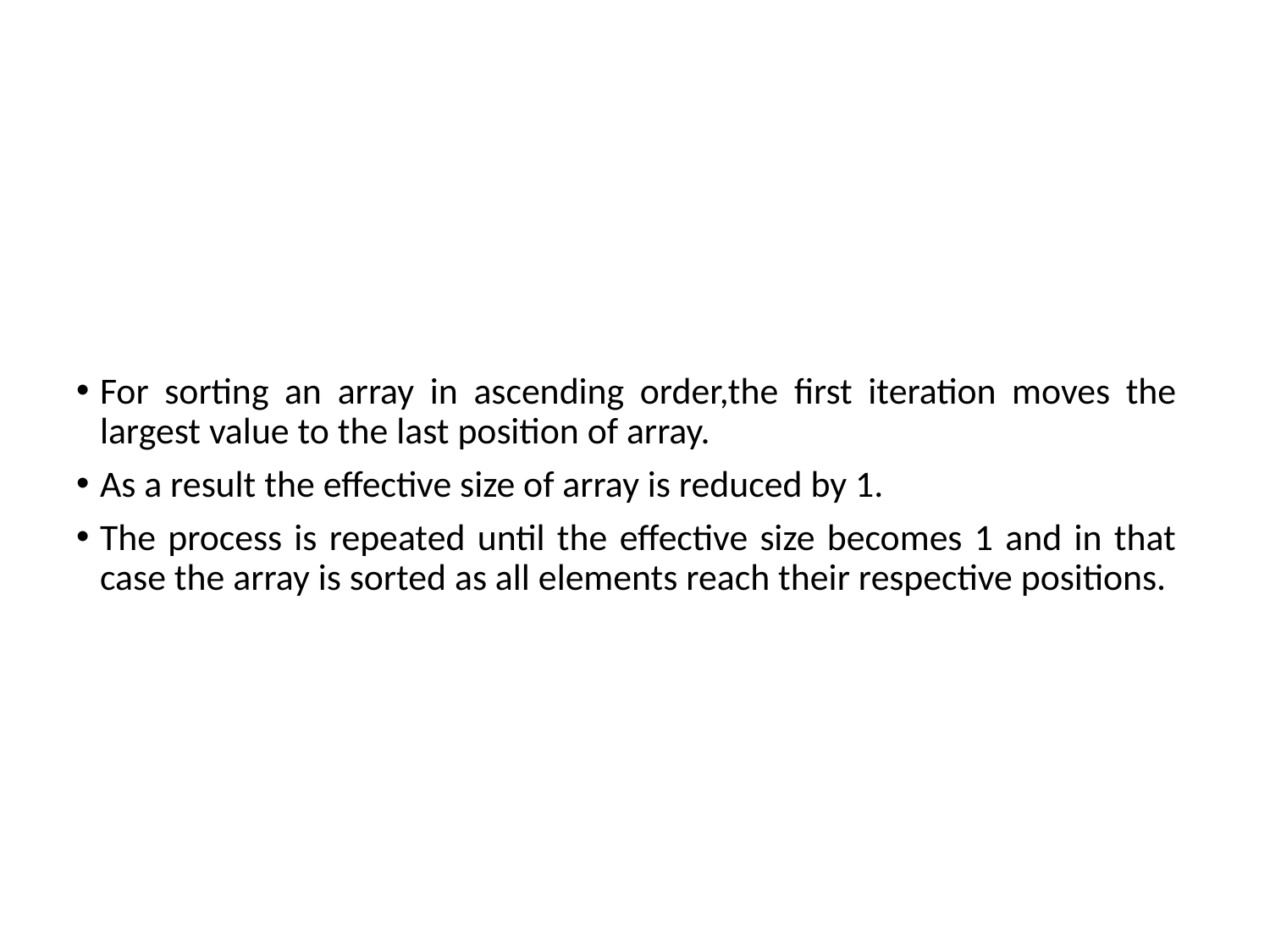

#

For sorting an array in ascending order,the first iteration moves the largest value to the last position of array.
As a result the effective size of array is reduced by 1.
The process is repeated until the effective size becomes 1 and in that case the array is sorted as all elements reach their respective positions.